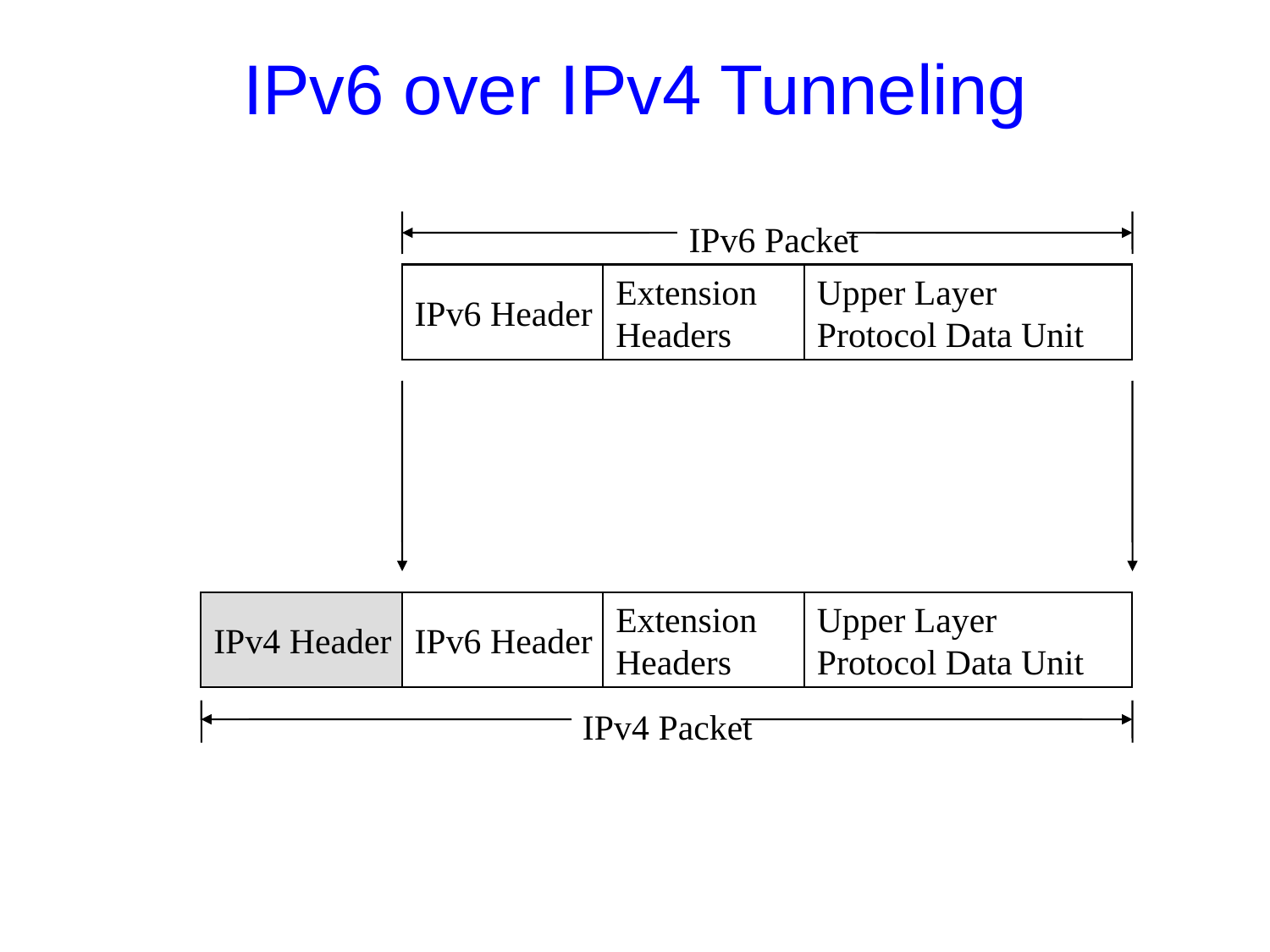

# IPv6 over IPv4 Tunneling

IPv6 Packet

IPv6 Header
Extension
Headers
Upper Layer Protocol Data Unit

IPv4 Header
IPv6 Header
Extension
Headers
Upper Layer Protocol Data Unit
IPv4 Packet